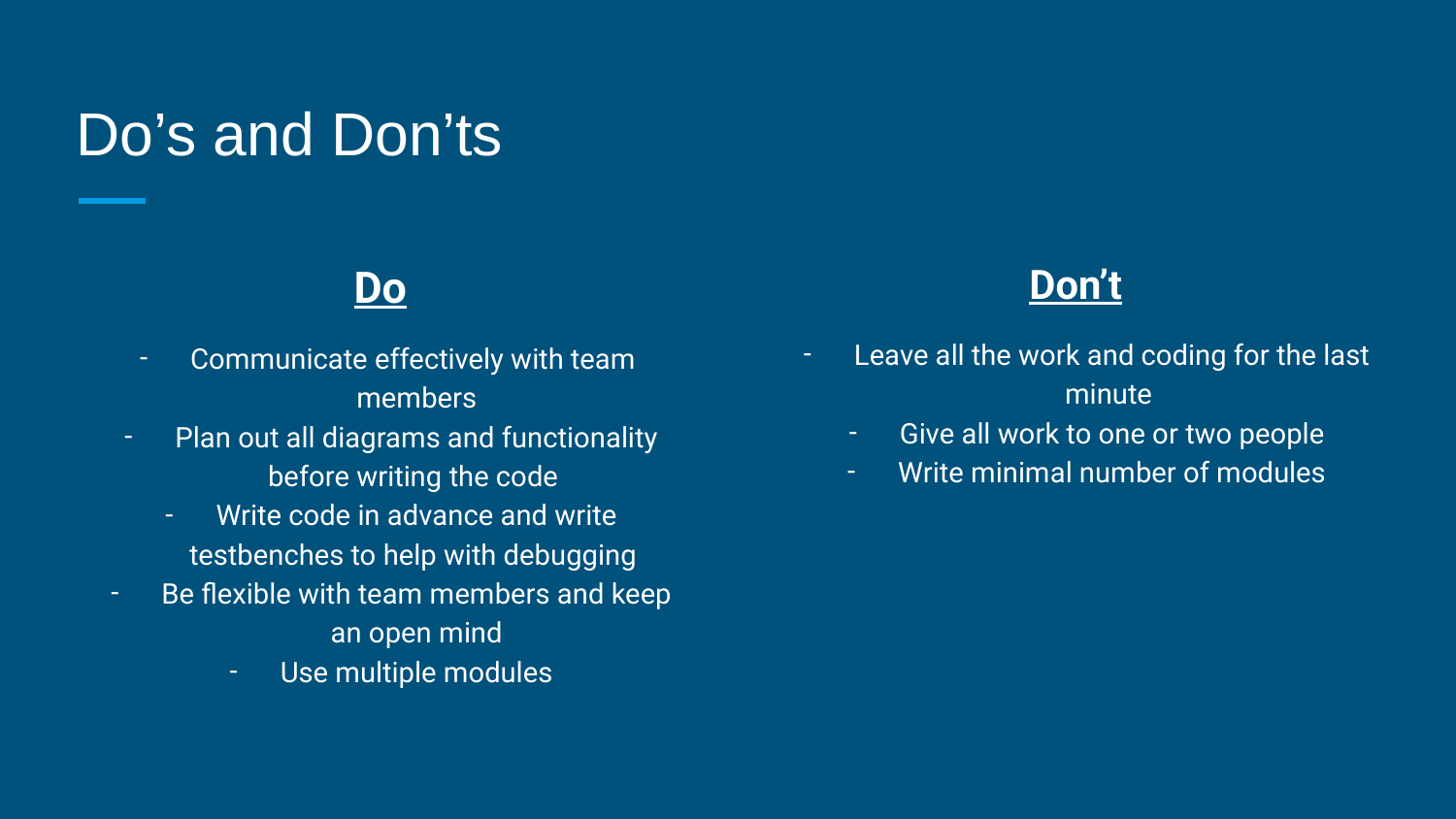

# Do’s and Don’ts
Do
Communicate effectively with team  members
Plan out all diagrams and functionality before writing the code
Write code in advance and write testbenches to help with debugging
Be flexible with team members and keep an open mind
Use multiple modules
Don’t
Leave all the work and coding for the last minute
Give all work to one or two people
Write minimal number of modules